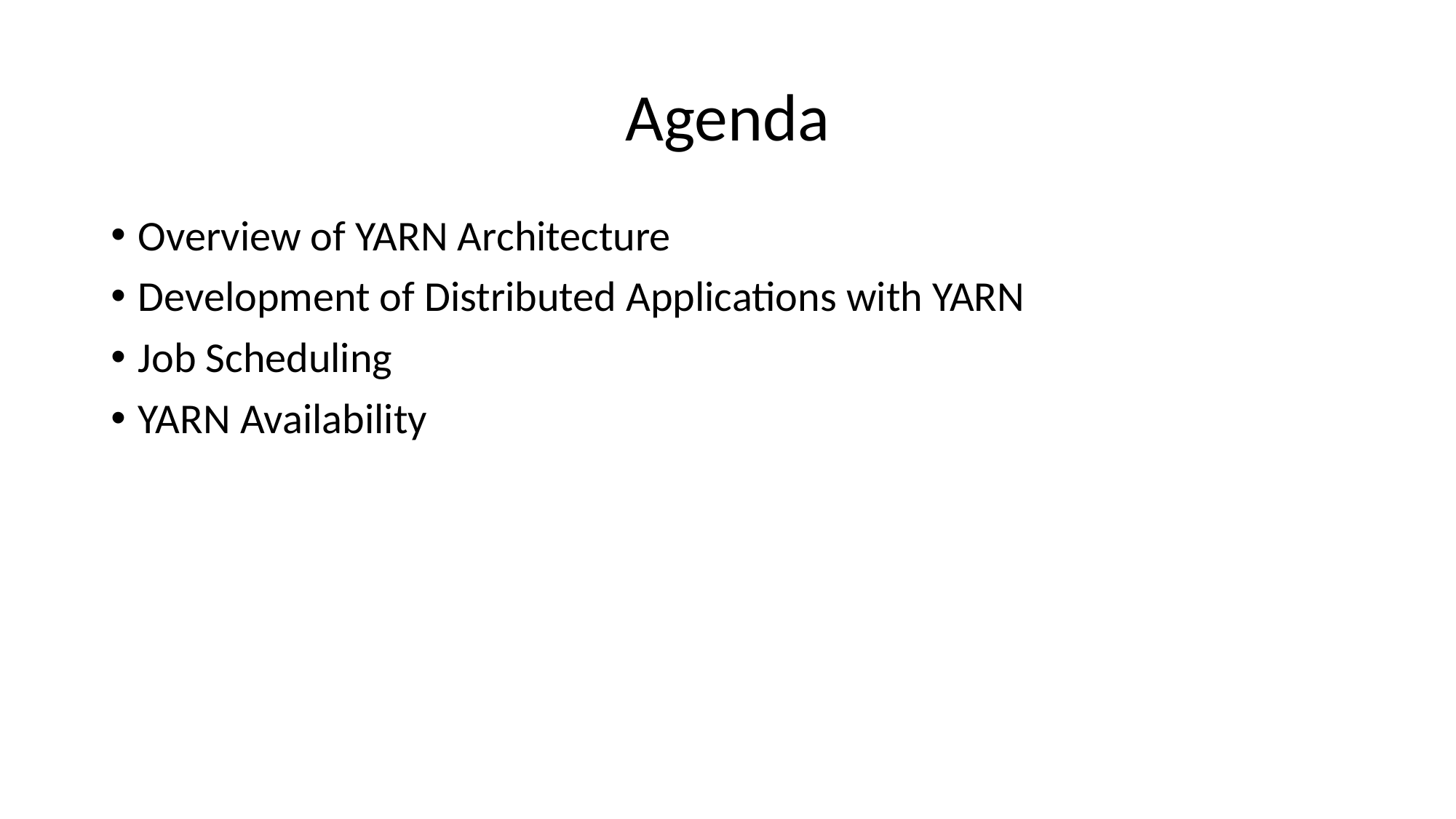

# Agenda
Overview of YARN Architecture
Development of Distributed Applications with YARN
Job Scheduling
YARN Availability